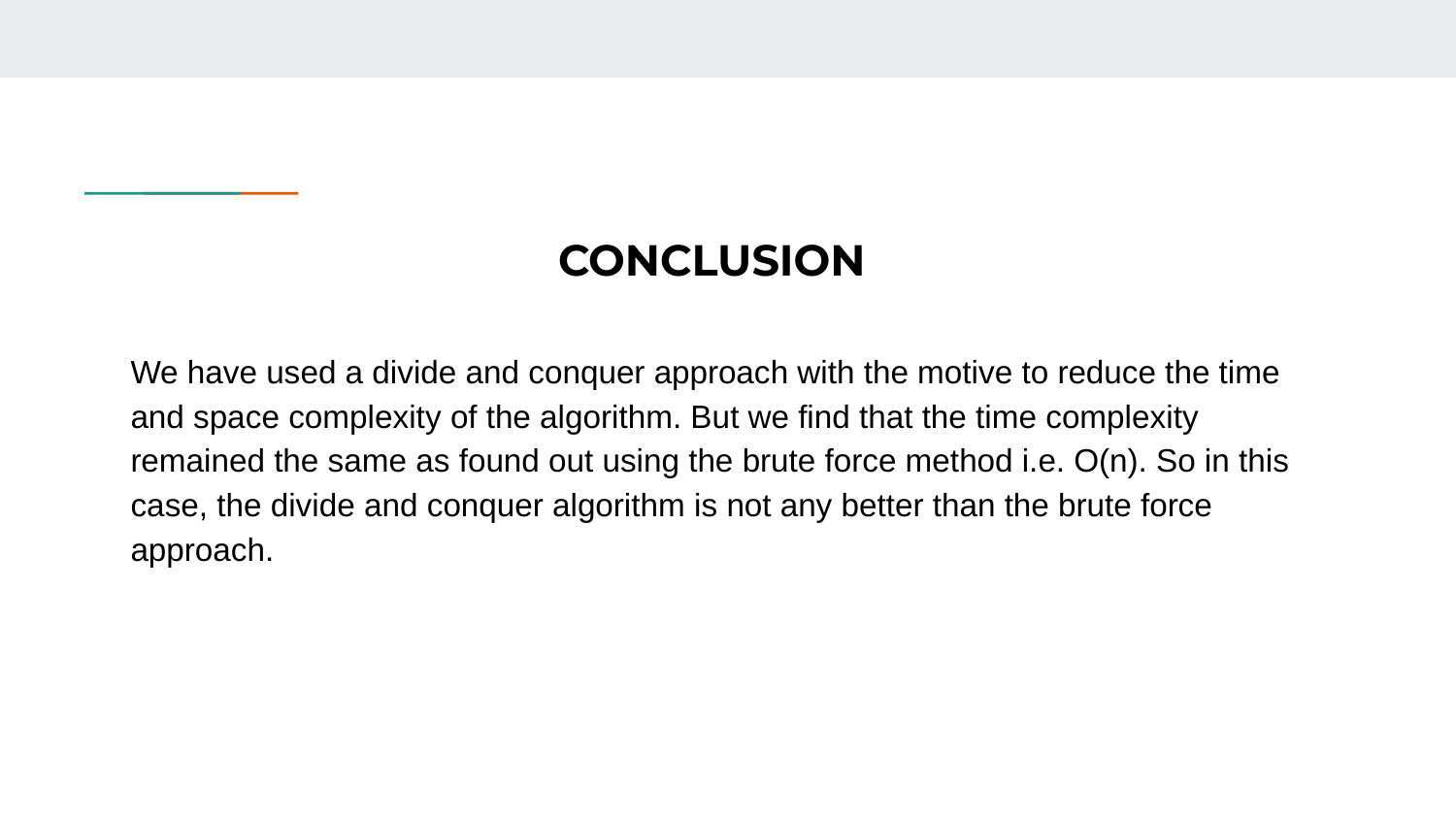

# CONCLUSION

We have used a divide and conquer approach with the motive to reduce the time and space complexity of the algorithm. But we find that the time complexity remained the same as found out using the brute force method i.e. O(n). So in this case, the divide and conquer algorithm is not any better than the brute force approach.